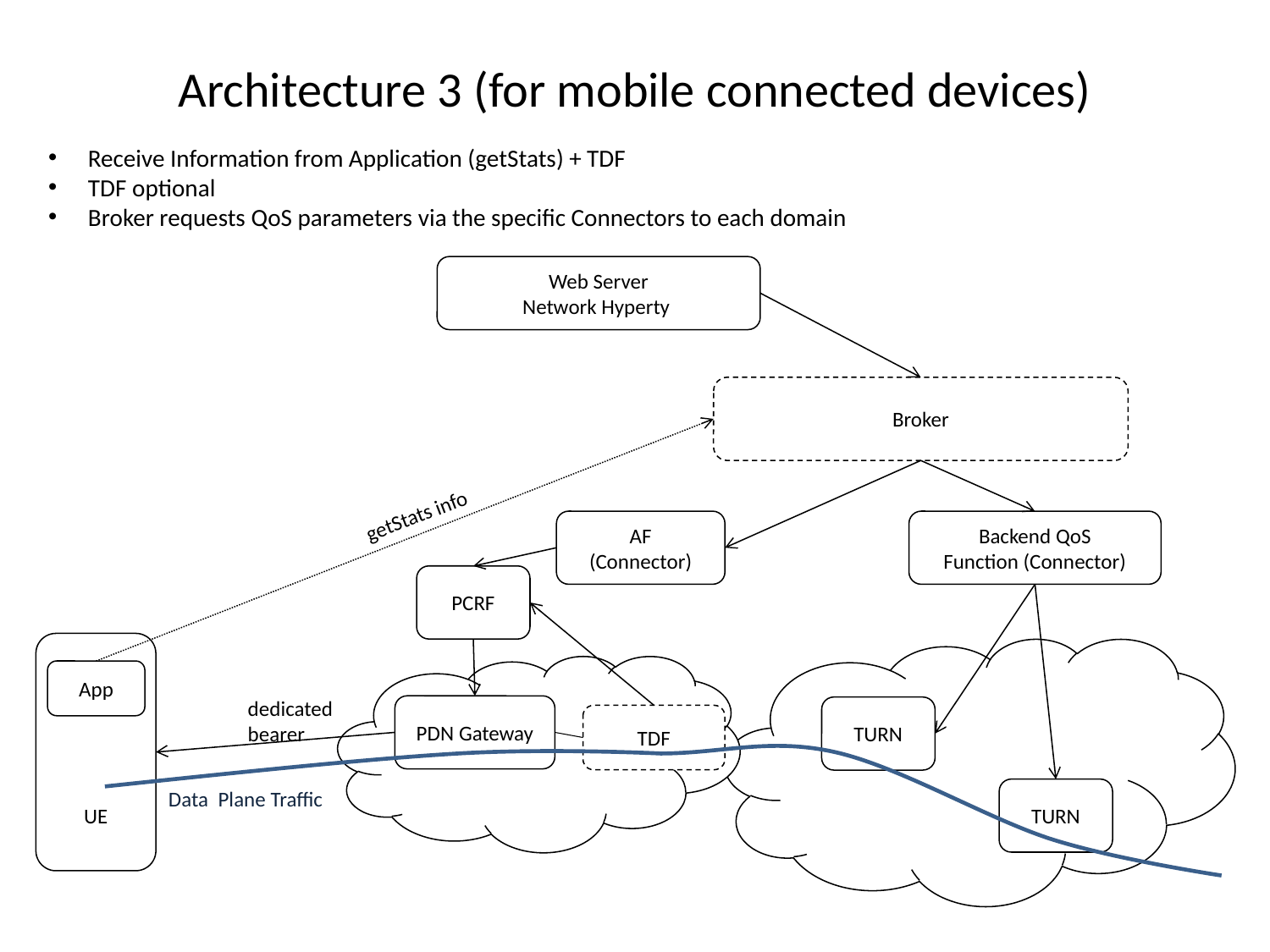

# Architecture 3 (for mobile connected devices)
Receive Information from Application (getStats) + TDF
TDF optional
Broker requests QoS parameters via the specific Connectors to each domain
Web Server
Network Hyperty
Broker
getStats info
AF
(Connector)
Backend QoS
Function (Connector)
PCRF

UE

App
dedicated bearer
PDN Gateway
TURN
TDF

Data  Plane Traffic
TURN